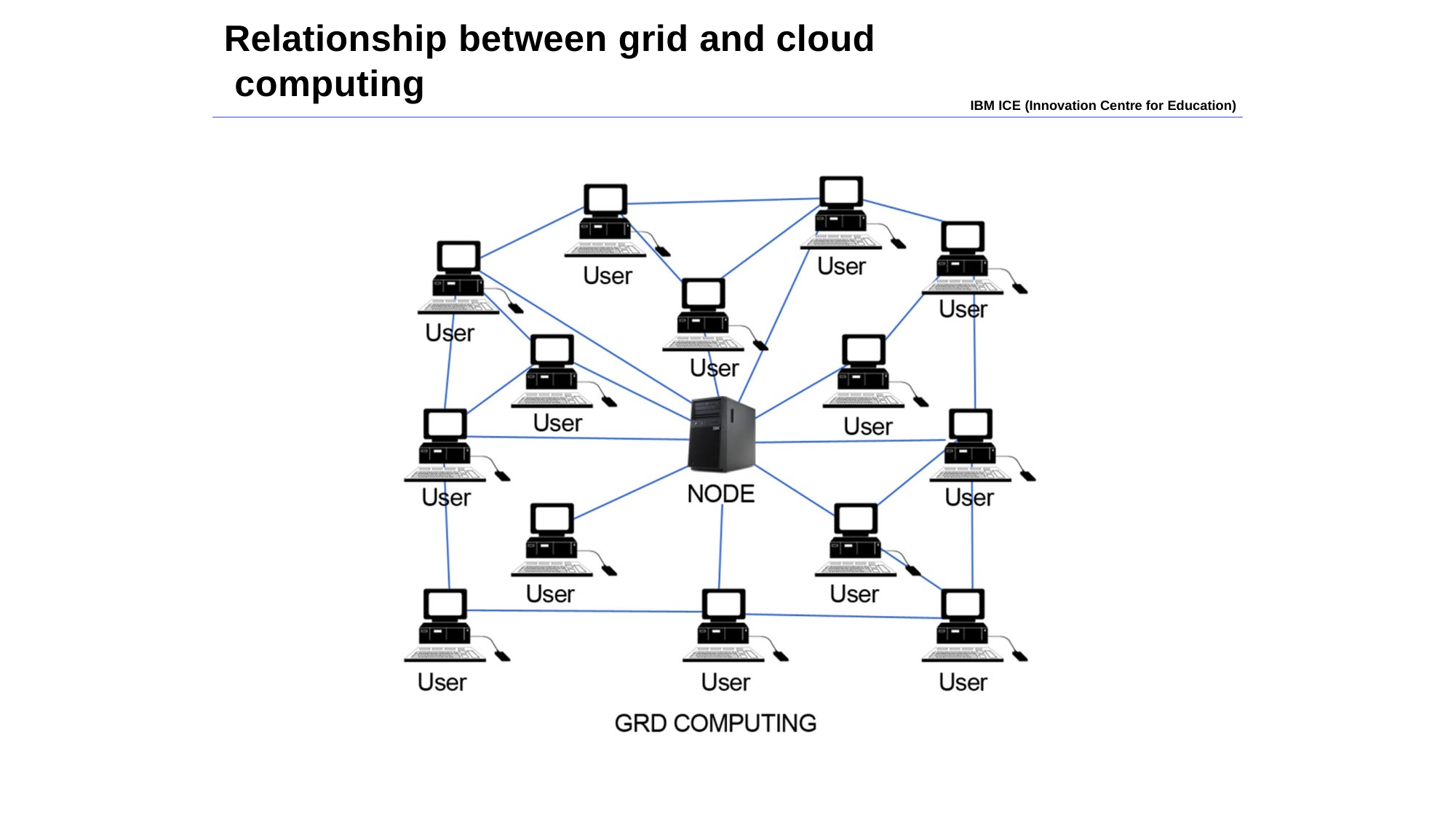

Relationship between grid and cloud  computing
IBM ICE (Innovation Centre for Education)